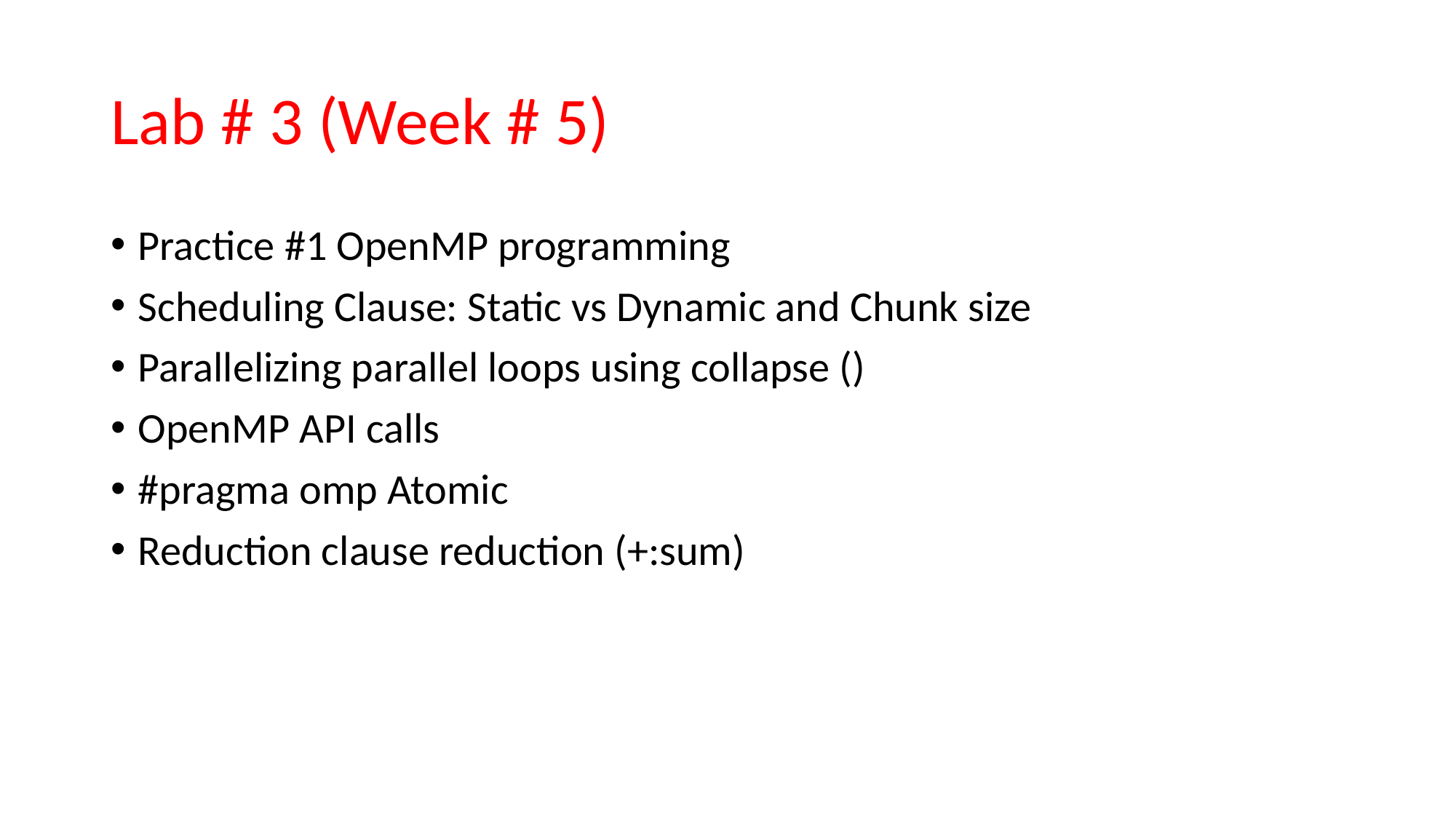

# Lab # 3 (Week # 5)
Practice #1 OpenMP programming
Scheduling Clause: Static vs Dynamic and Chunk size
Parallelizing parallel loops using collapse ()
OpenMP API calls
#pragma omp Atomic
Reduction clause reduction (+:sum)